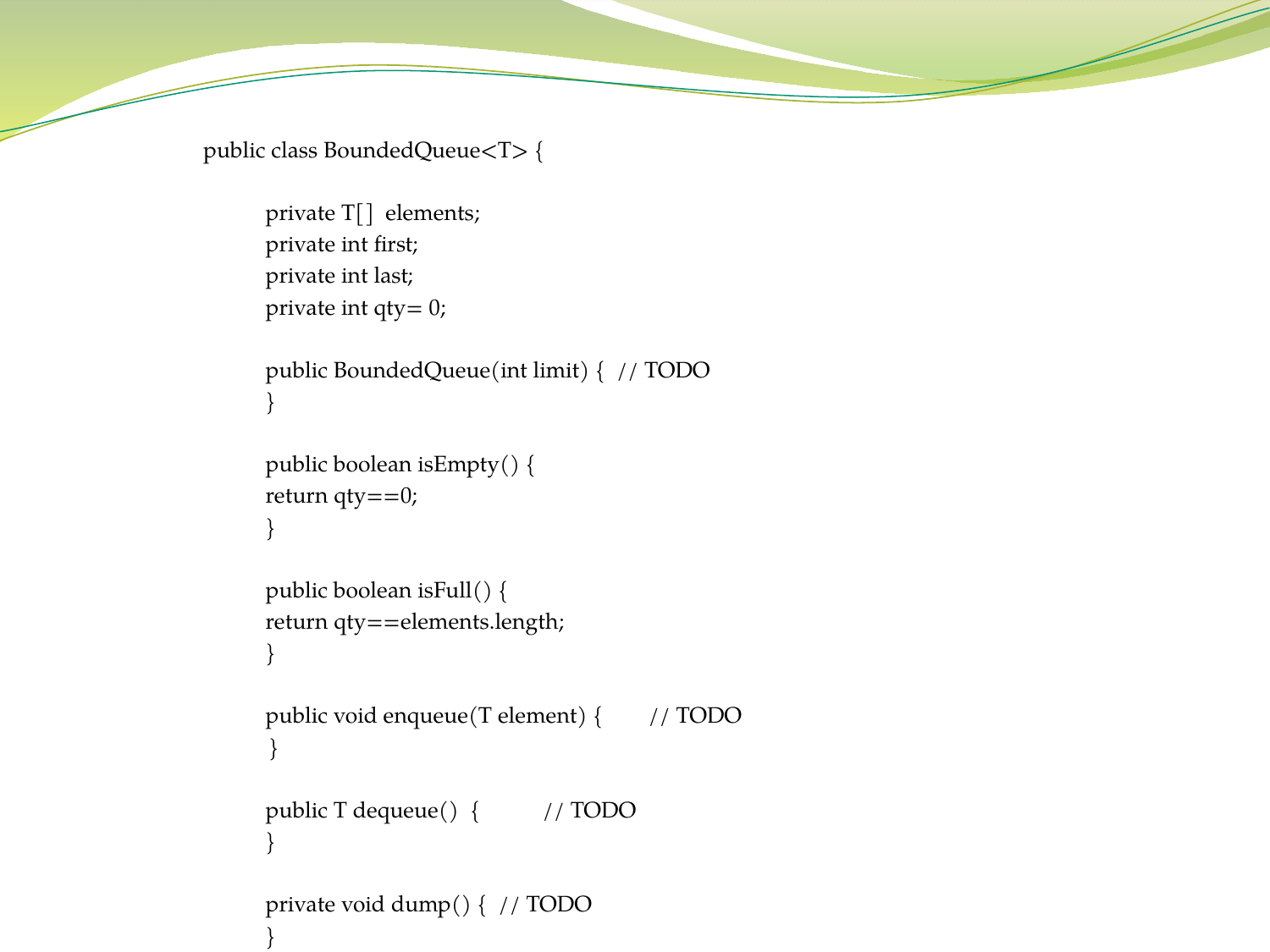

public class BoundedQueue<T> {

	private T[]  elements;
	private int first;
	private int last;
	private int qty= 0;

	public BoundedQueue(int limit) {  // TODO
	}

	public boolean isEmpty() {
		return qty==0;
	}

	public boolean isFull() {
		return qty==elements.length;
	}

	public void enqueue(T element) {        // TODO
}

	public T dequeue()  {           // TODO
	}

	private void dump() {  // TODO
	}
}